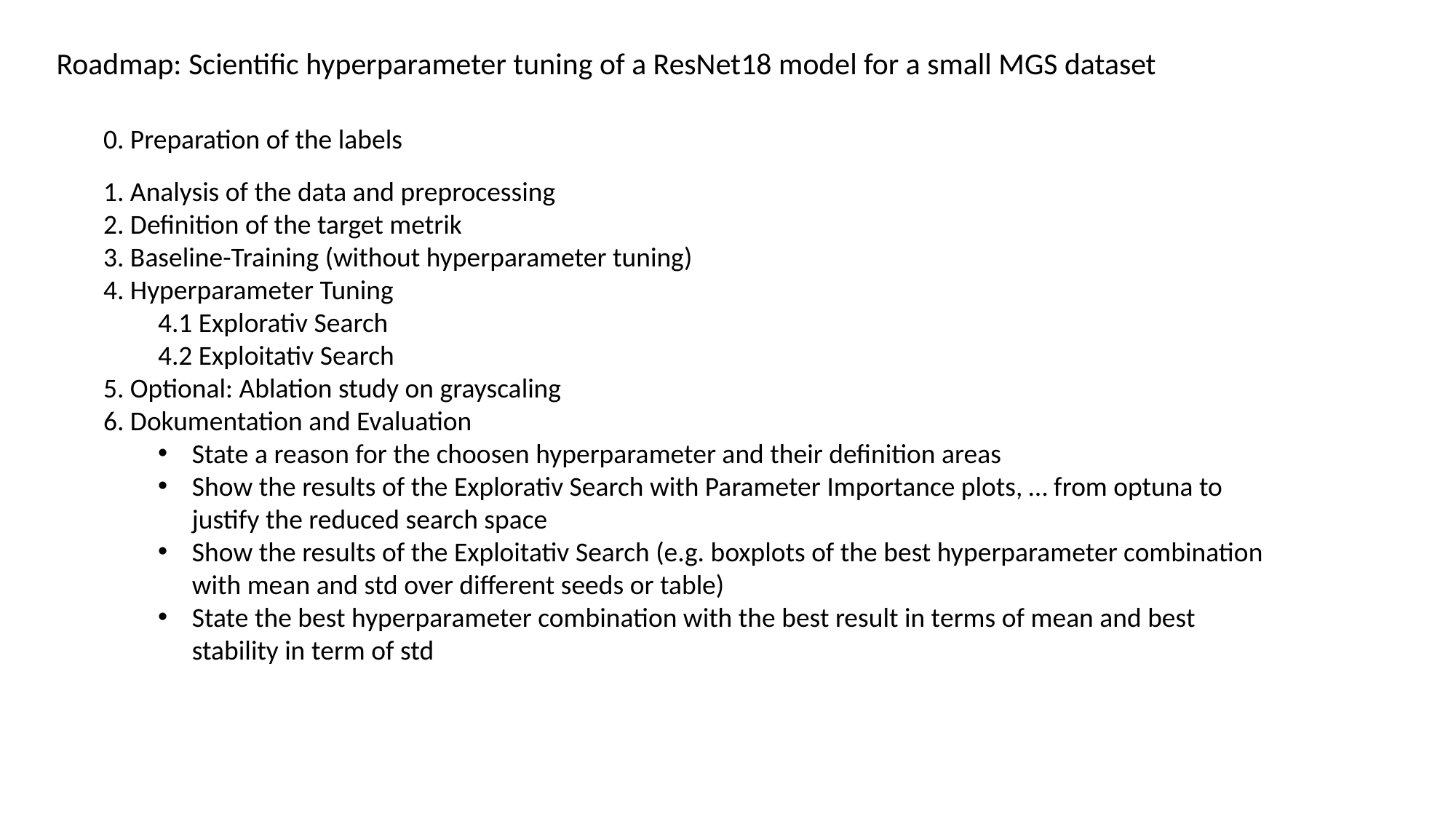

Roadmap: Scientific hyperparameter tuning of a ResNet18 model for a small MGS dataset
0. Preparation of the labels
1. Analysis of the data and preprocessing
2. Definition of the target metrik
3. Baseline-Training (without hyperparameter tuning)
4. Hyperparameter Tuning
4.1 Explorativ Search
4.2 Exploitativ Search
5. Optional: Ablation study on grayscaling
6. Dokumentation and Evaluation
State a reason for the choosen hyperparameter and their definition areas
Show the results of the Explorativ Search with Parameter Importance plots, … from optuna to justify the reduced search space
Show the results of the Exploitativ Search (e.g. boxplots of the best hyperparameter combination with mean and std over different seeds or table)
State the best hyperparameter combination with the best result in terms of mean and best stability in term of std